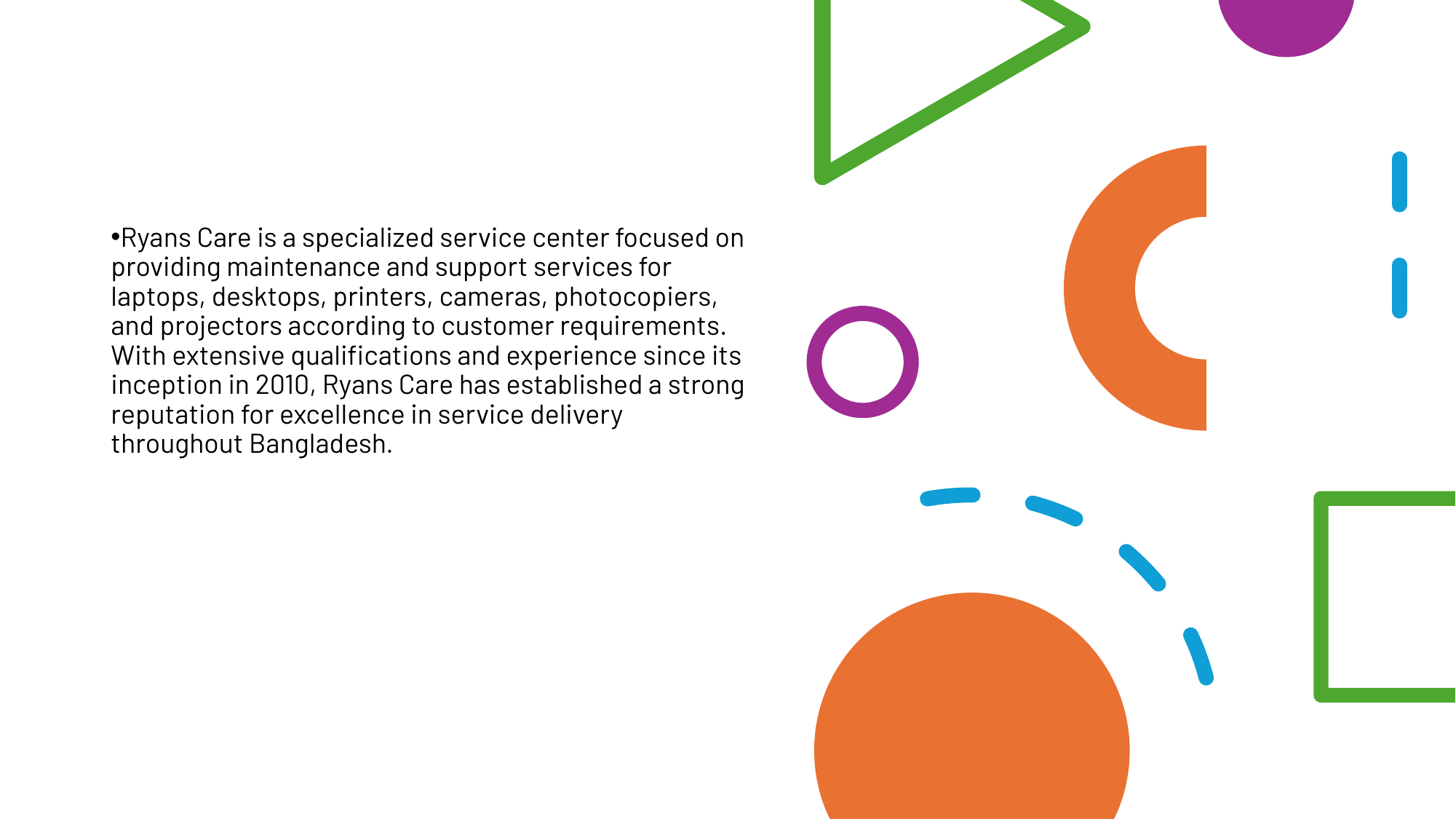

Ryans Care is a specialized service center focused on providing maintenance and support services for laptops, desktops, printers, cameras, photocopiers, and projectors according to customer requirements. With extensive qualifications and experience since its inception in 2010, Ryans Care has established a strong reputation for excellence in service delivery throughout Bangladesh.